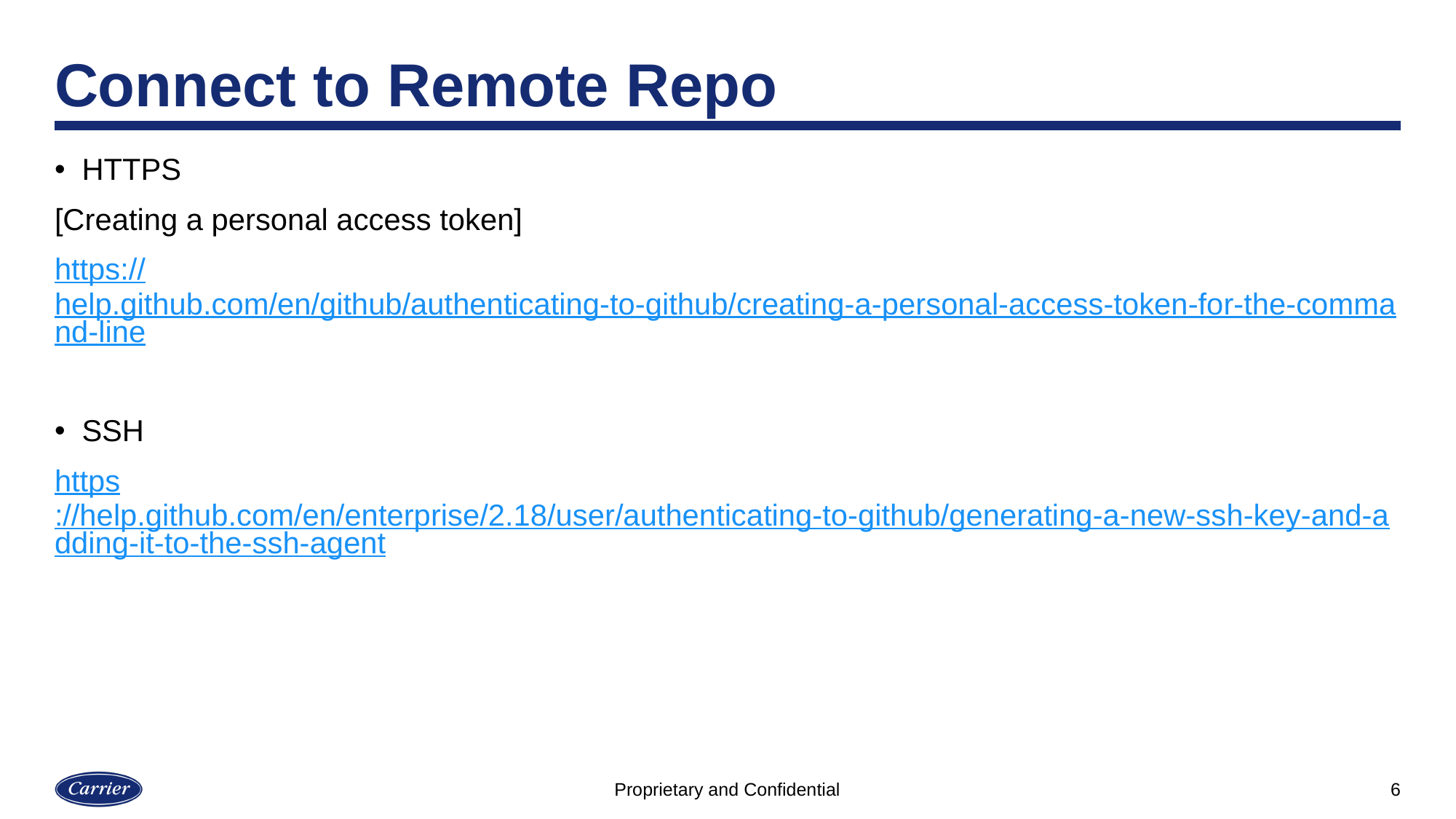

# Connect to Remote Repo
HTTPS
[Creating a personal access token]
https://help.github.com/en/github/authenticating-to-github/creating-a-personal-access-token-for-the-command-line

SSH
https://help.github.com/en/enterprise/2.18/user/authenticating-to-github/generating-a-new-ssh-key-and-adding-it-to-the-ssh-agent

6